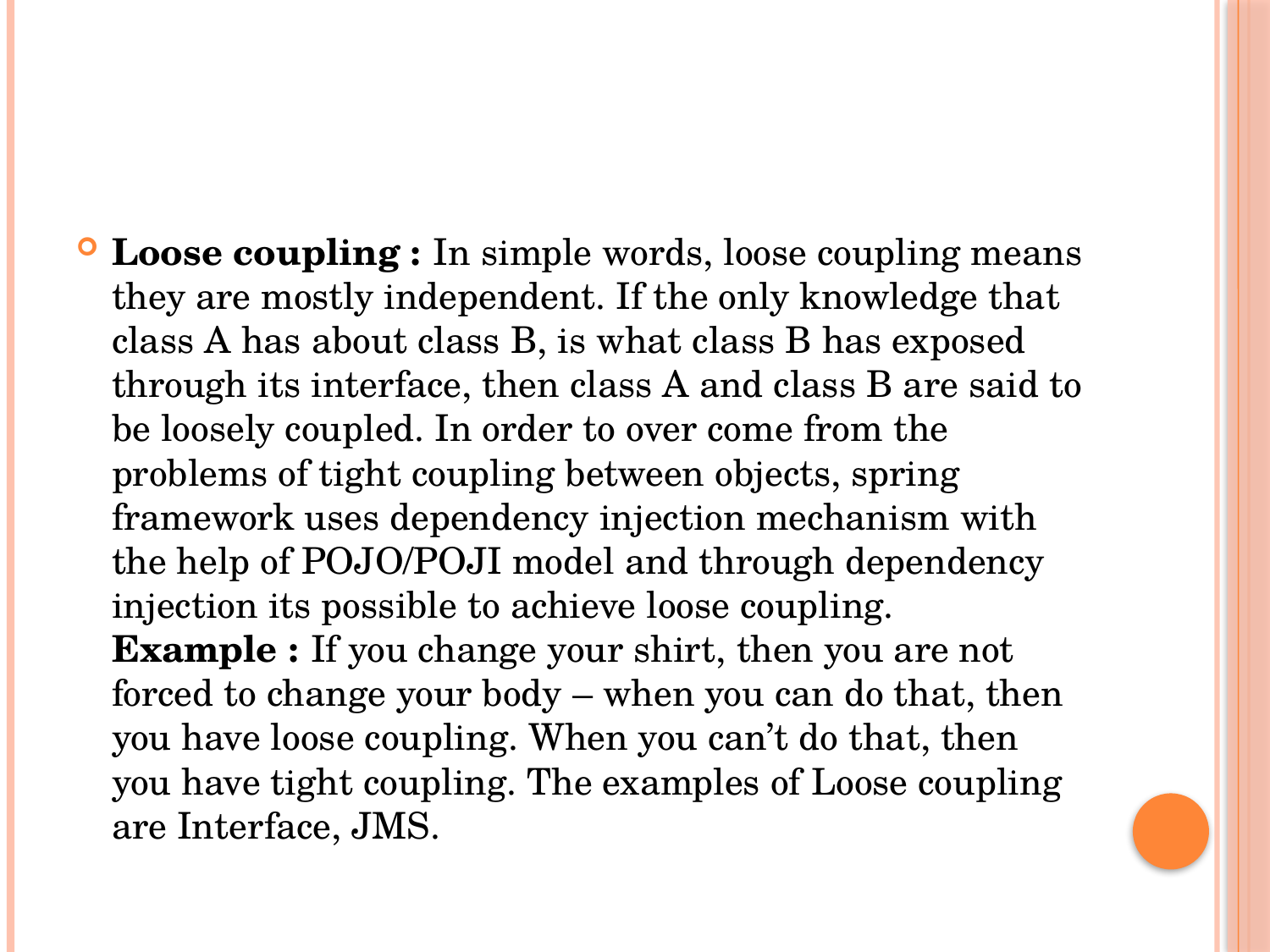

#
Loose coupling : In simple words, loose coupling means they are mostly independent. If the only knowledge that class A has about class B, is what class B has exposed through its interface, then class A and class B are said to be loosely coupled. In order to over come from the problems of tight coupling between objects, spring framework uses dependency injection mechanism with the help of POJO/POJI model and through dependency injection its possible to achieve loose coupling.
Example : If you change your shirt, then you are not forced to change your body – when you can do that, then you have loose coupling. When you can’t do that, then you have tight coupling. The examples of Loose coupling are Interface, JMS.